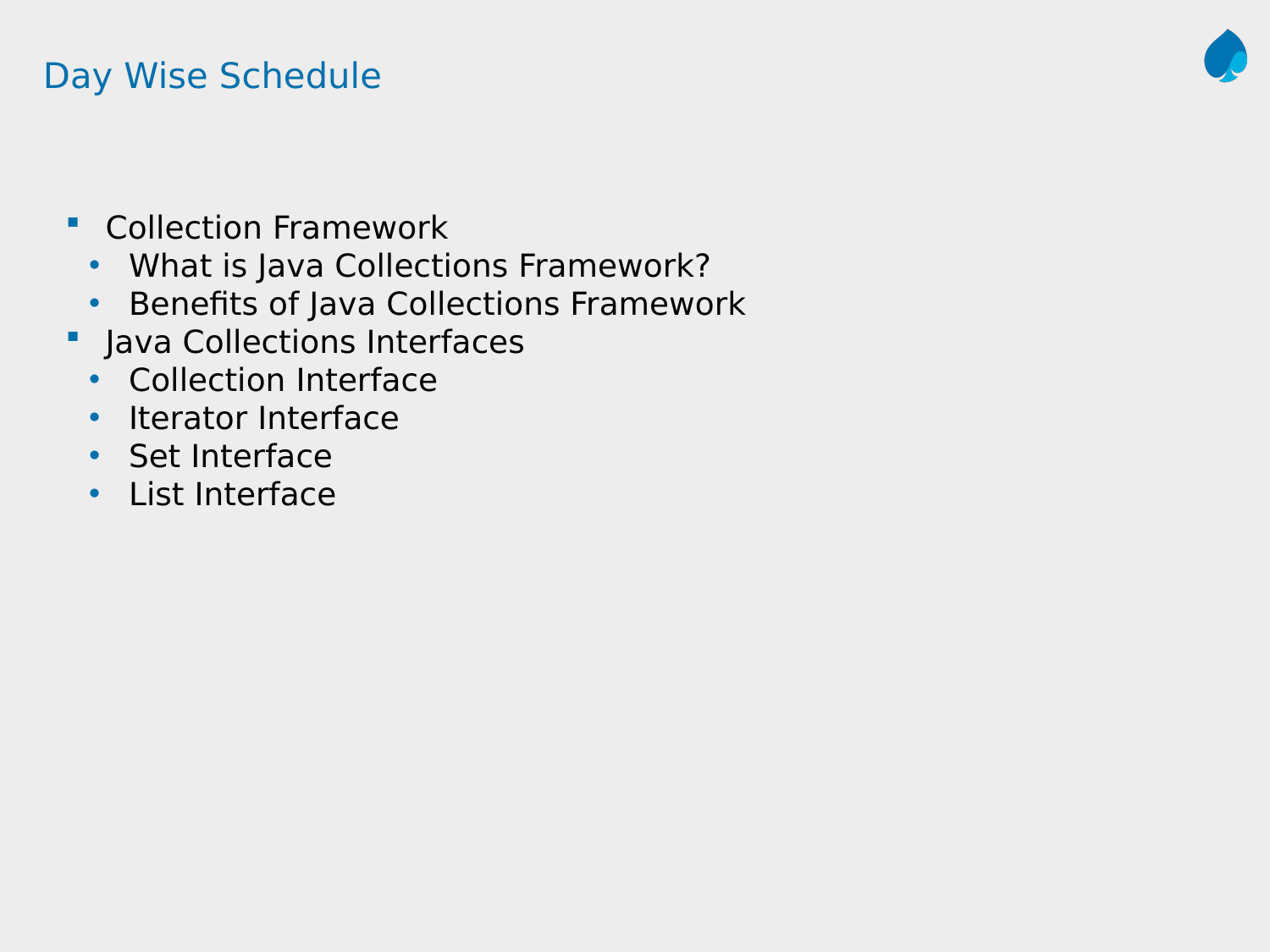

# Day Wise Schedule
Collection Framework
What is Java Collections Framework?
Benefits of Java Collections Framework
Java Collections Interfaces
Collection Interface
Iterator Interface
Set Interface
List Interface